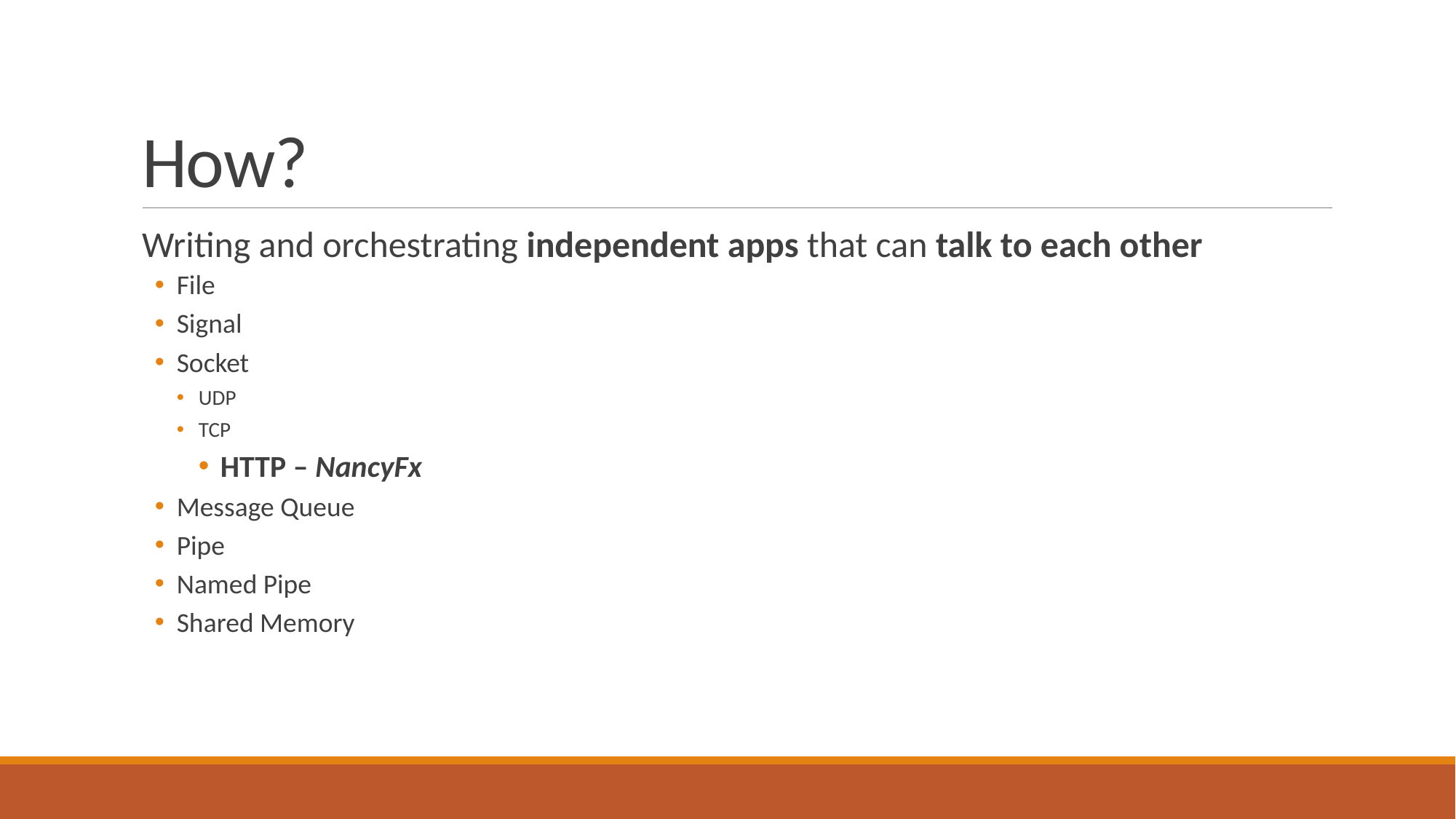

# How?
Writing and orchestrating independent apps that can talk to each other
File
Signal
Socket
UDP
TCP
HTTP – NancyFx
Message Queue
Pipe
Named Pipe
Shared Memory